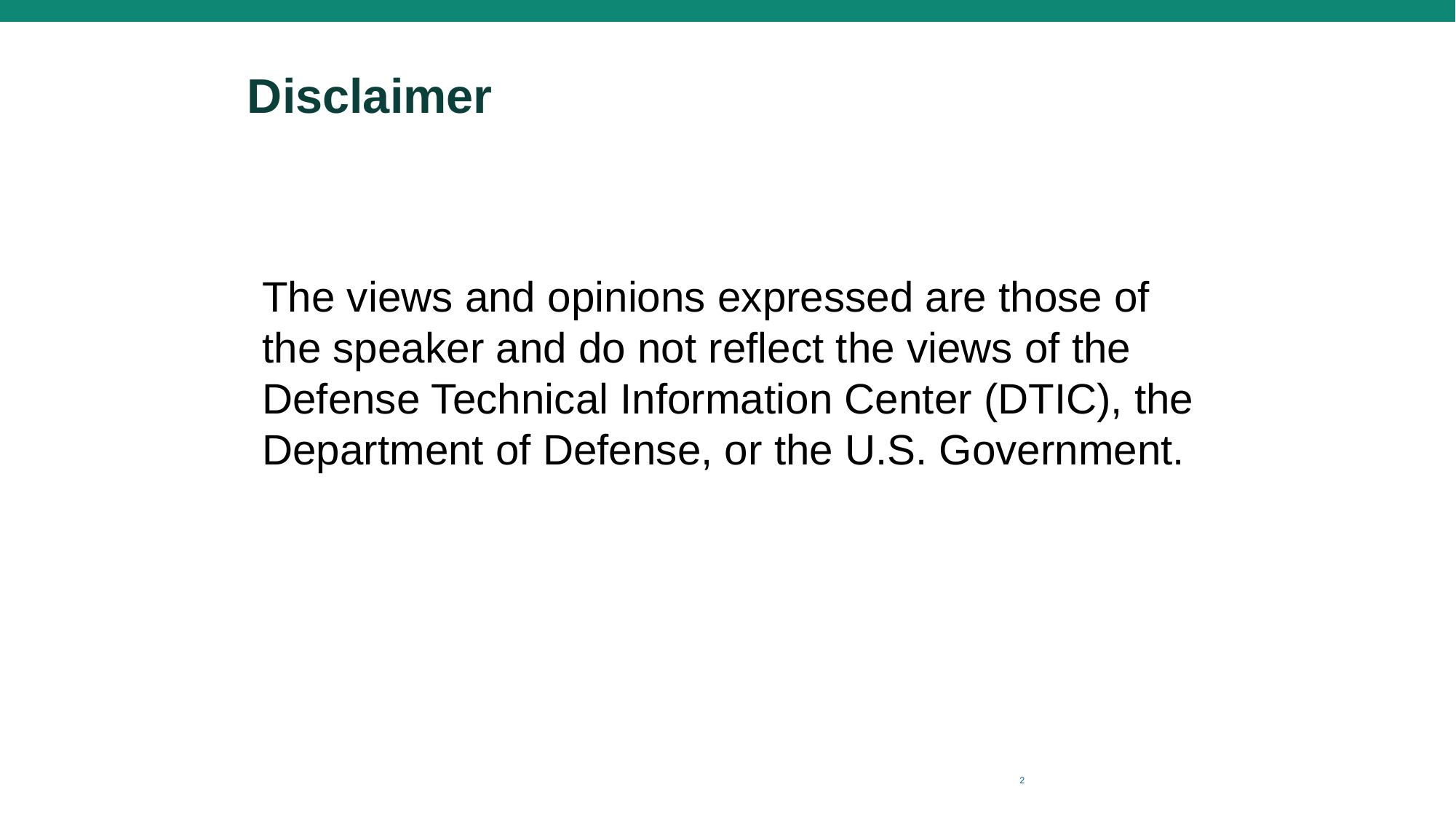

# Disclaimer
The views and opinions expressed are those of the speaker and do not reflect the views of the Defense Technical Information Center (DTIC), the Department of Defense, or the U.S. Government.
2